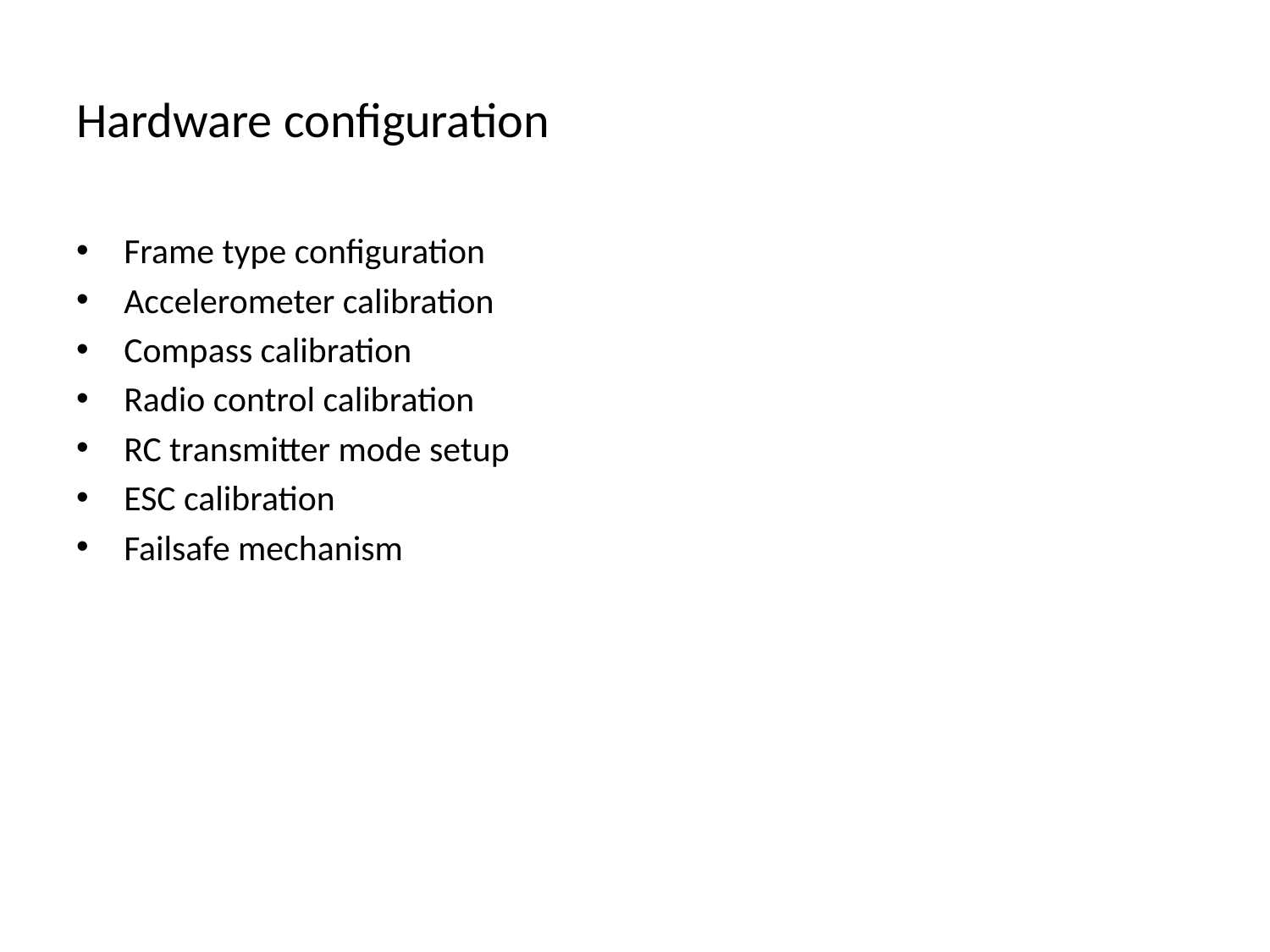

# Hardware configuration
Frame type configuration
Accelerometer calibration
Compass calibration
Radio control calibration
RC transmitter mode setup
ESC calibration
Failsafe mechanism